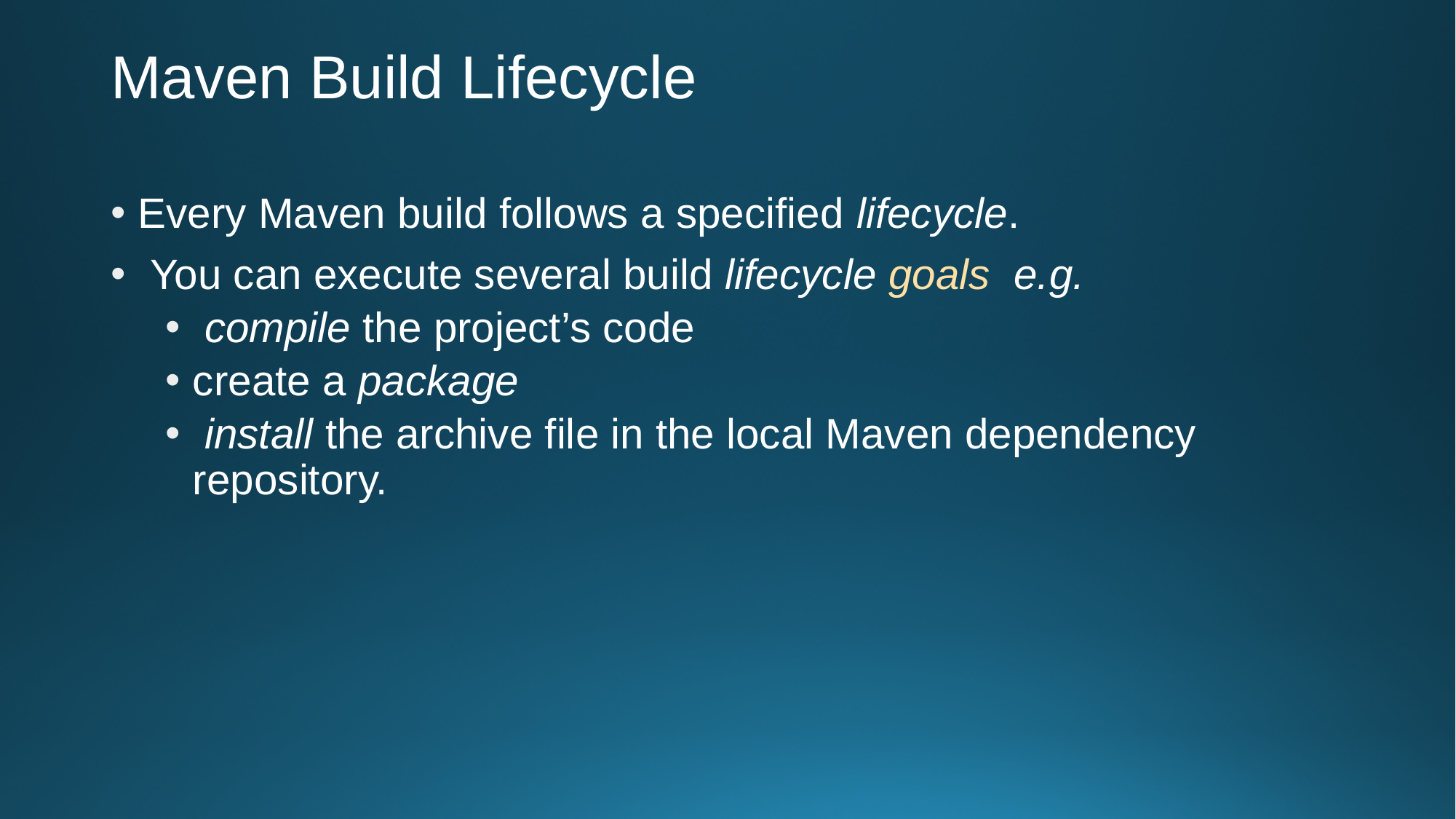

# Maven Build Lifecycle
Every Maven build follows a specified lifecycle.
 You can execute several build lifecycle goals  e.g.
 compile the project’s code
create a package
 install the archive file in the local Maven dependency repository.